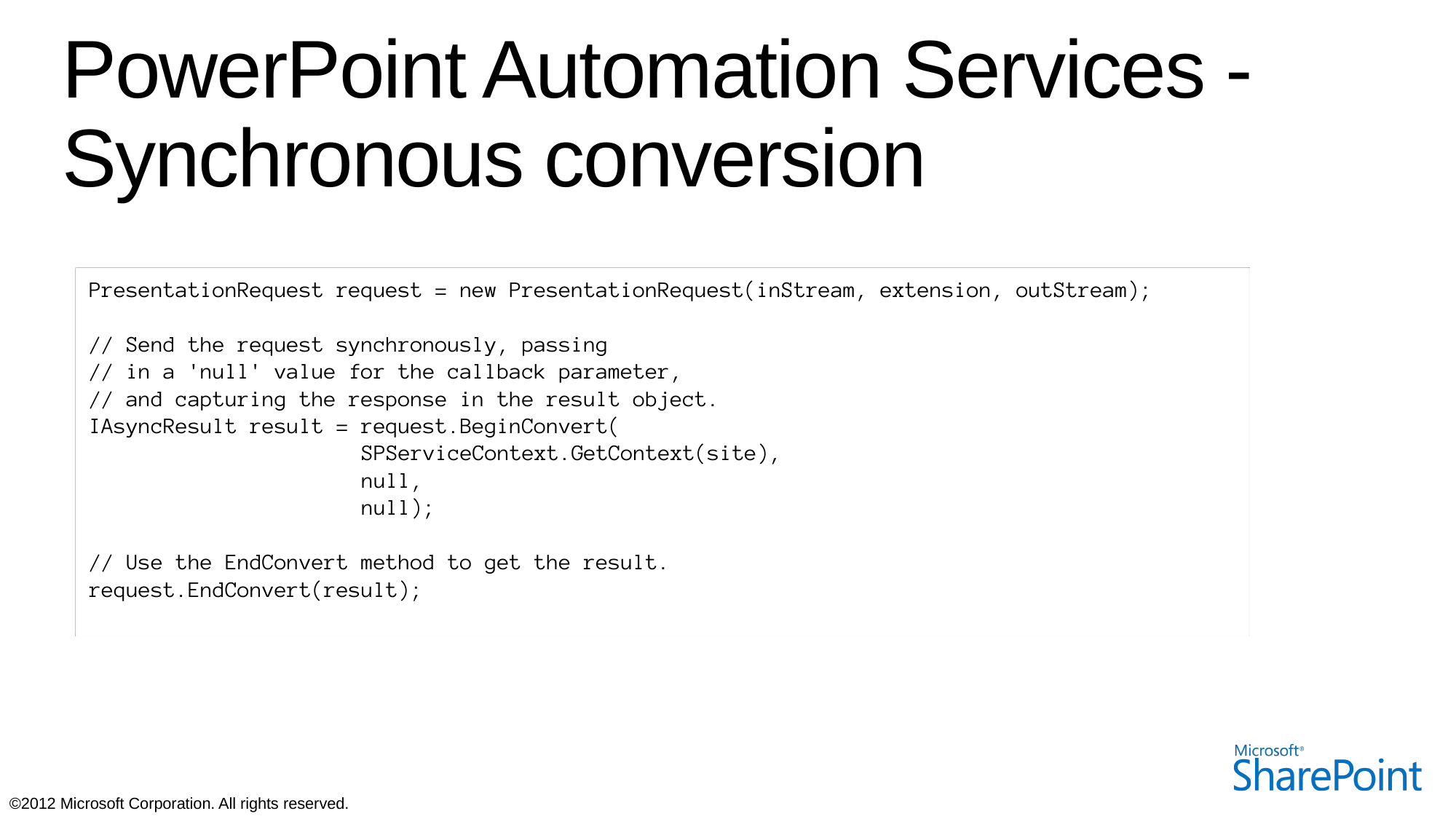

# PowerPoint Automation Services - Synchronous conversion
PresentationRequest request = new PresentationRequest(inStream, extension, outStream);

// Send the request synchronously, passing
// in a 'null' value for the callback parameter,
// and capturing the response in the result object.
IAsyncResult result = request.BeginConvert(
                      SPServiceContext.GetContext(site),
                      null,
                      null);

// Use the EndConvert method to get the result.
request.EndConvert(result);